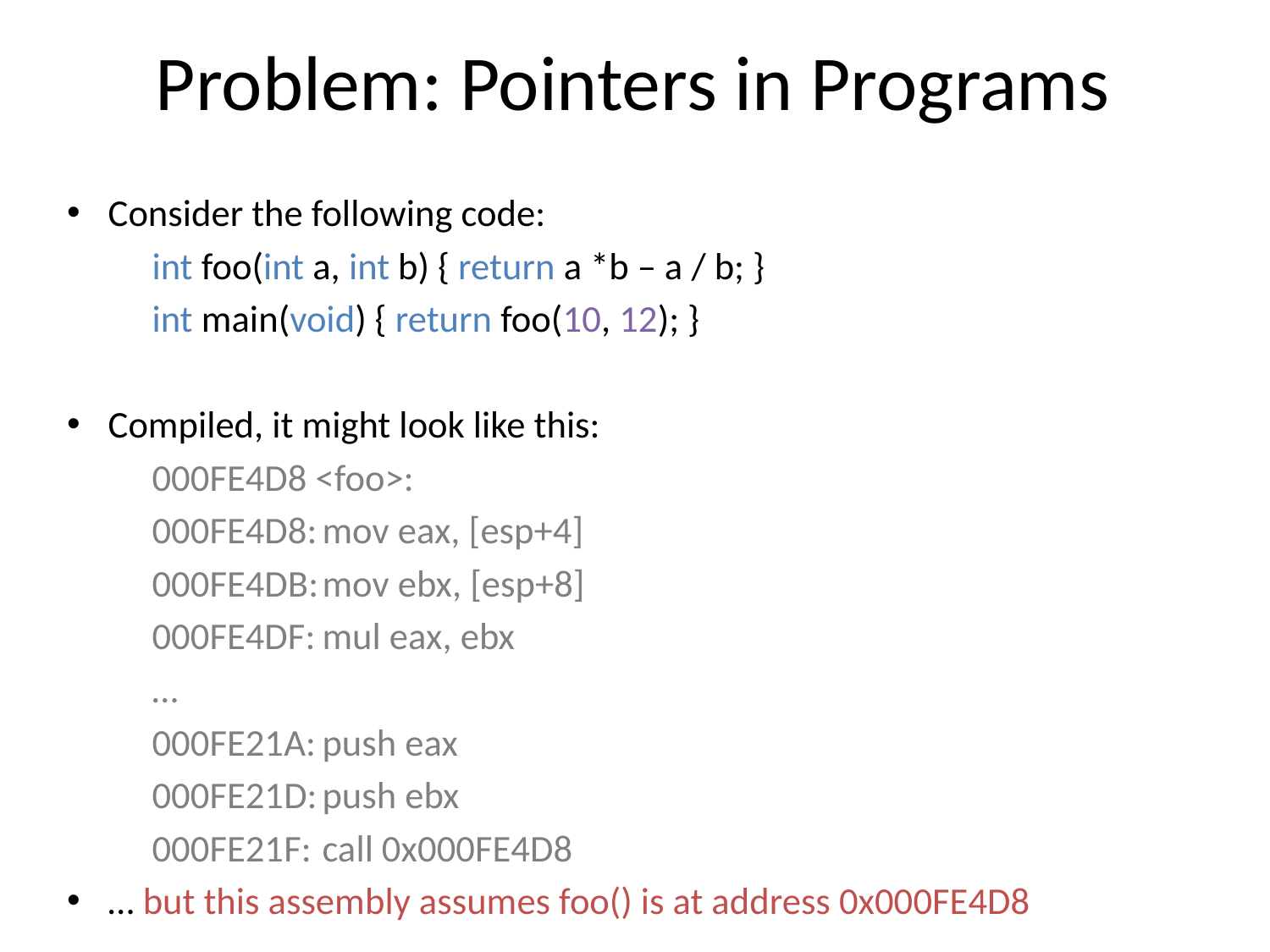

# Problem: Pointers in Programs
Consider the following code:
	int foo(int a, int b) { return a *b – a / b; }
	int main(void) { return foo(10, 12); }

Compiled, it might look like this:
	000FE4D8 <foo>:
	000FE4D8:	mov eax, [esp+4]
	000FE4DB:	mov ebx, [esp+8]
	000FE4DF:	mul eax, ebx
	…
	000FE21A:	push eax
	000FE21D:	push ebx
	000FE21F:	call 0x000FE4D8
… but this assembly assumes foo() is at address 0x000FE4D8